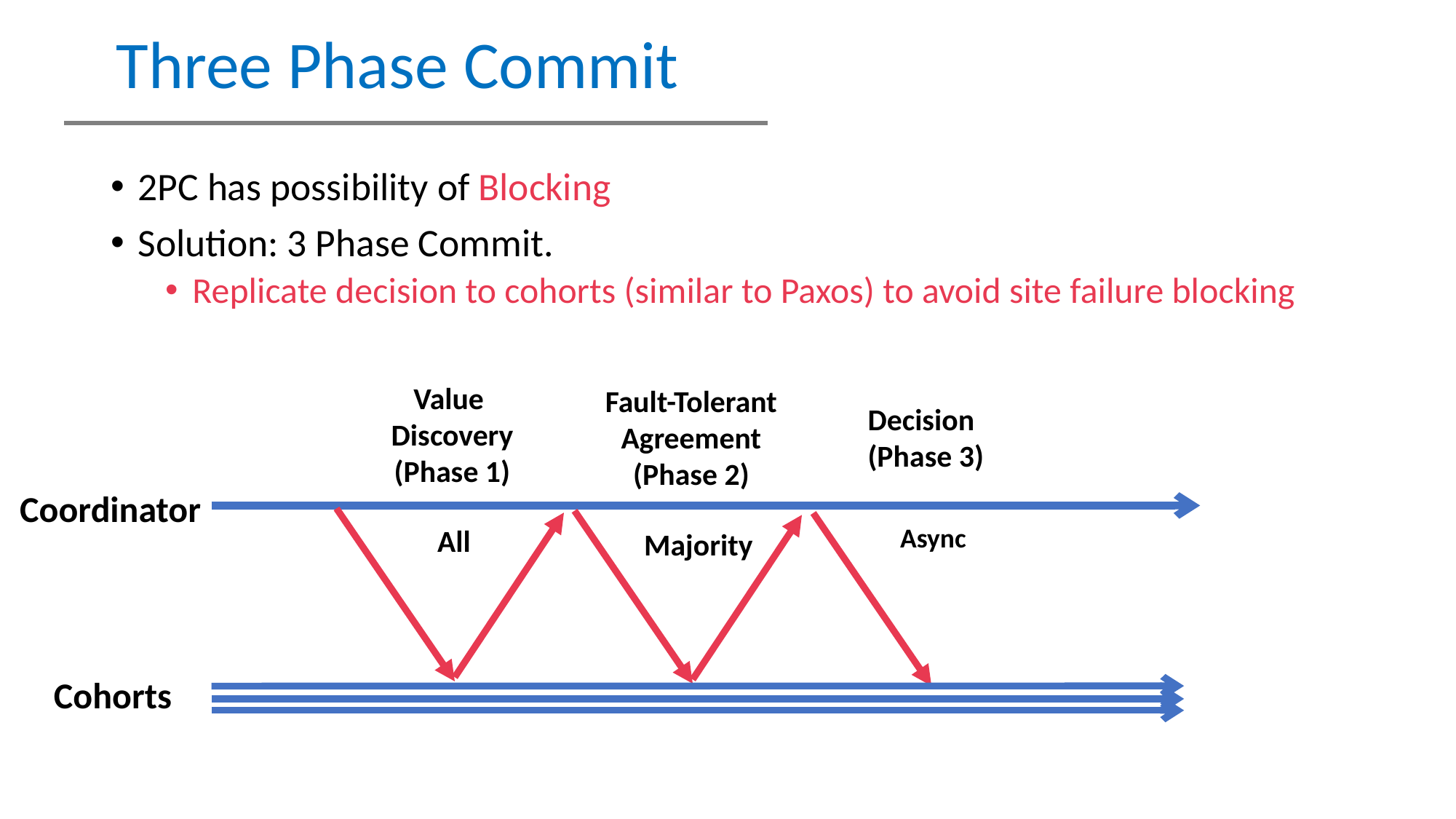

Three Phase Commit
2PC has possibility of Blocking
Solution: 3 Phase Commit.
Replicate decision to cohorts (similar to Paxos) to avoid site failure blocking
Value
Discovery
(Phase 1)
Fault-Tolerant
Agreement
(Phase 2)
Decision
(Phase 3)
Coordinator
Async
All
Majority
Cohorts